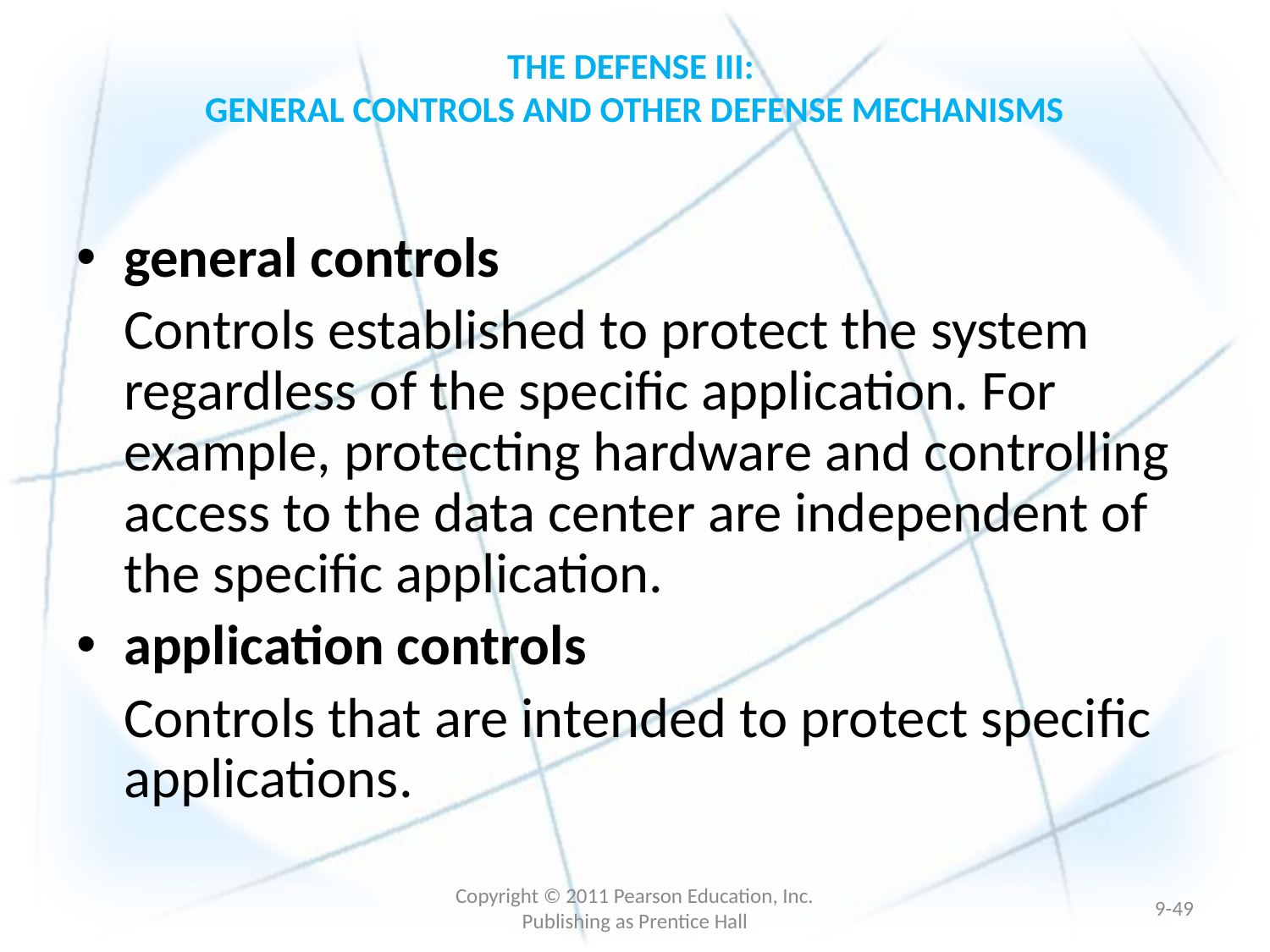

# THE DEFENSE III: GENERAL CONTROLS AND OTHER DEFENSE MECHANISMS
general controls
	Controls established to protect the system regardless of the specific application. For example, protecting hardware and controlling access to the data center are independent of the specific application.
application controls
	Controls that are intended to protect specific applications.
Copyright © 2011 Pearson Education, Inc. Publishing as Prentice Hall
9-49